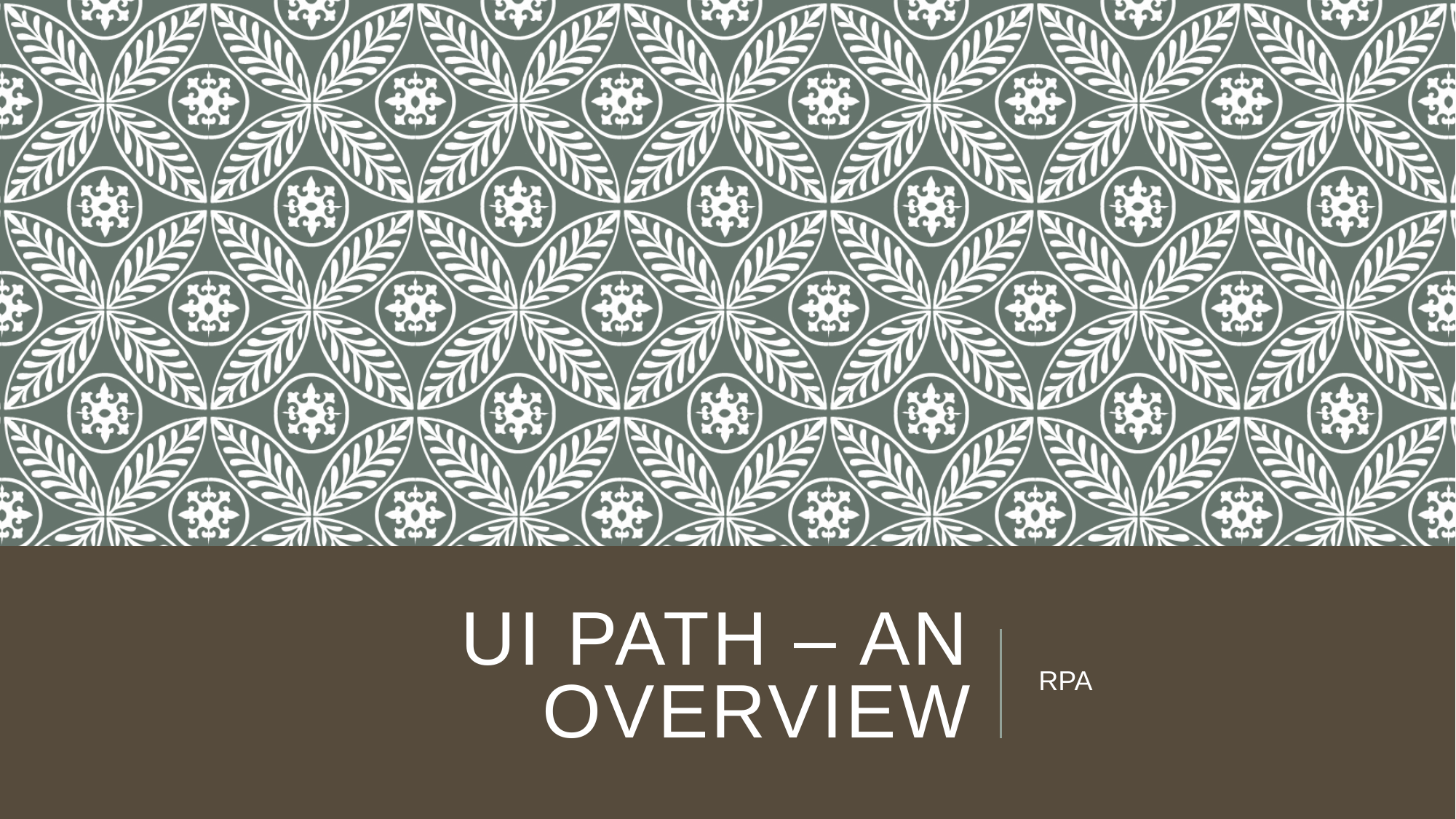

# UI PATH – An Overview
RPA